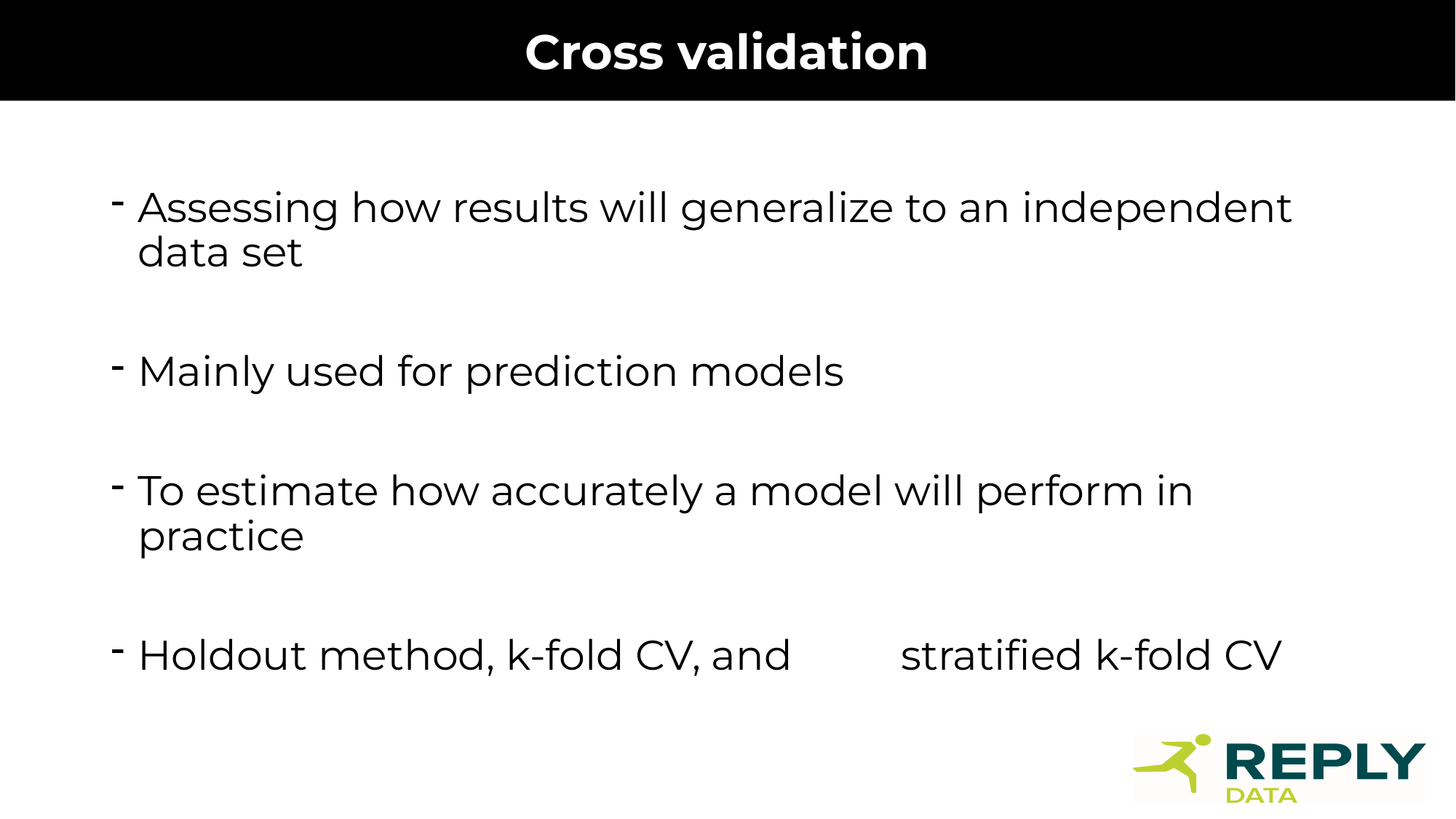

# Cross validation
Assessing how results will generalize to an independent data set

Mainly used for prediction models

To estimate how accurately a model will perform in practice

Holdout method, k-fold CV, and          stratified k-fold CV